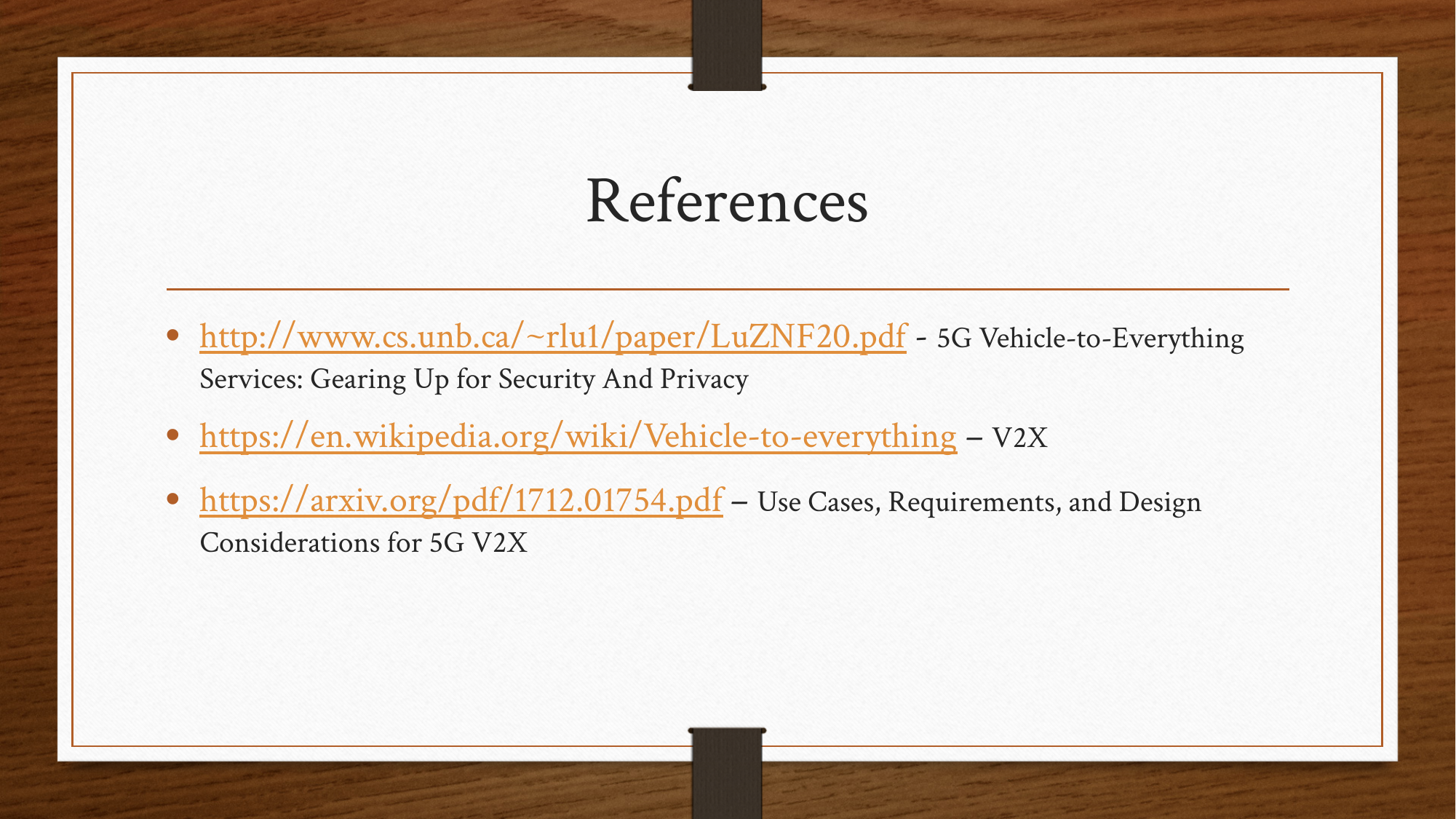

# References
http://www.cs.unb.ca/~rlu1/paper/LuZNF20.pdf - 5G Vehicle-to-Everything Services: Gearing Up for Security And Privacy
https://en.wikipedia.org/wiki/Vehicle-to-everything – V2X
https://arxiv.org/pdf/1712.01754.pdf – Use Cases, Requirements, and Design Considerations for 5G V2X